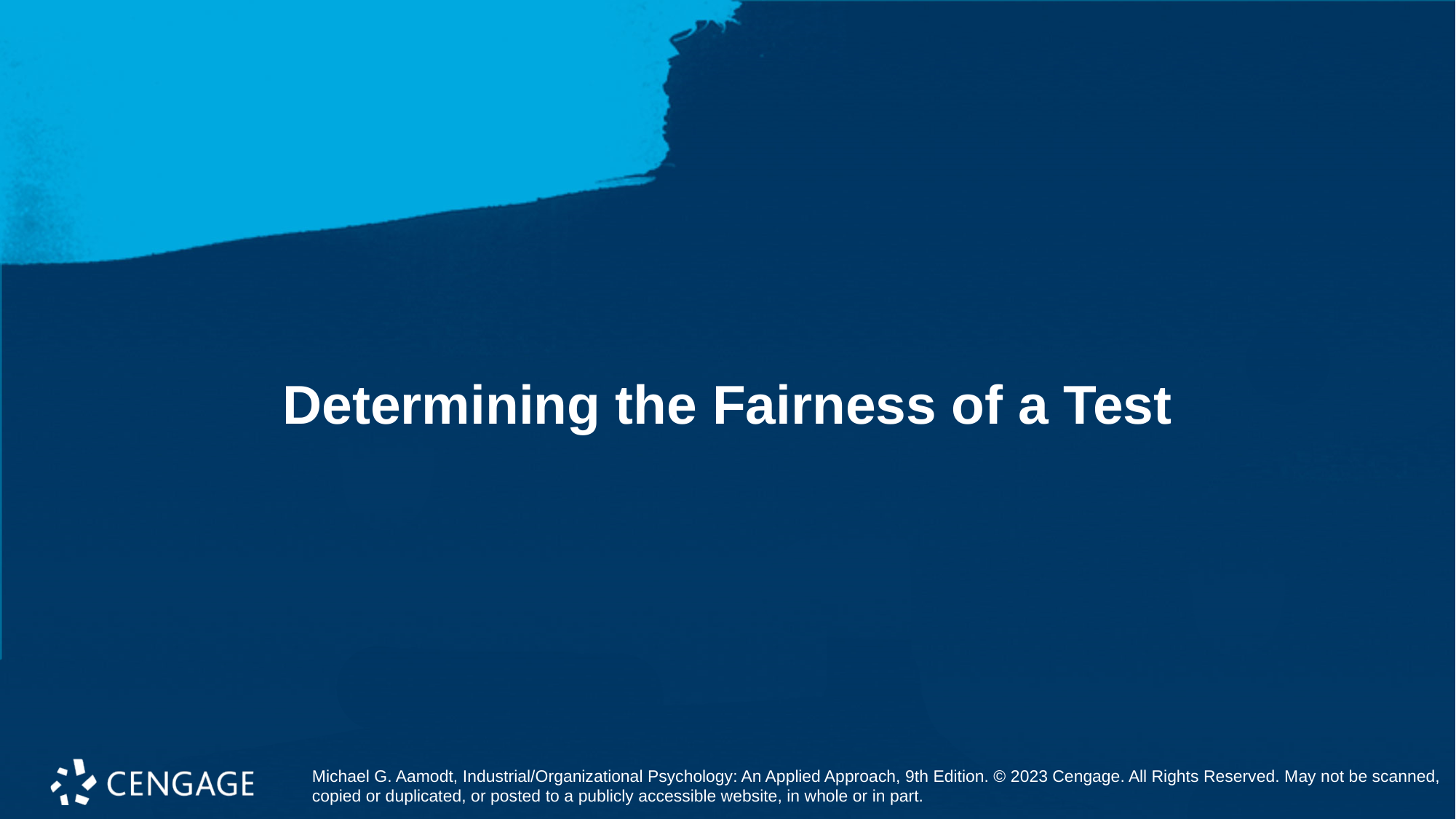

# Determining the Fairness of a Test